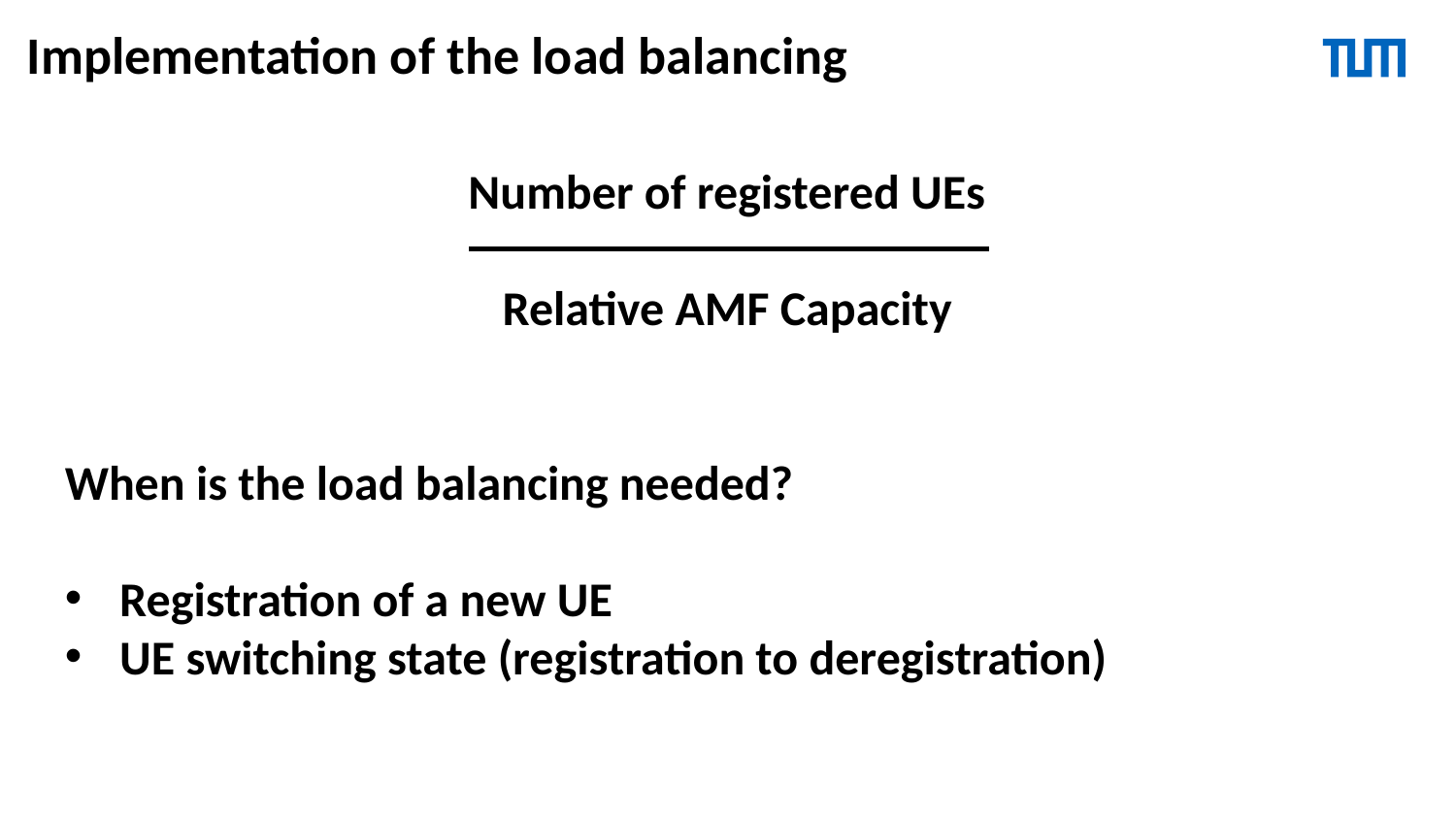

# Implementation of the load balancing
Number of registered UEs

Relative AMF Capacity

When is the load balancing needed?

Registration of a new UE
UE switching state (registration to deregistration)